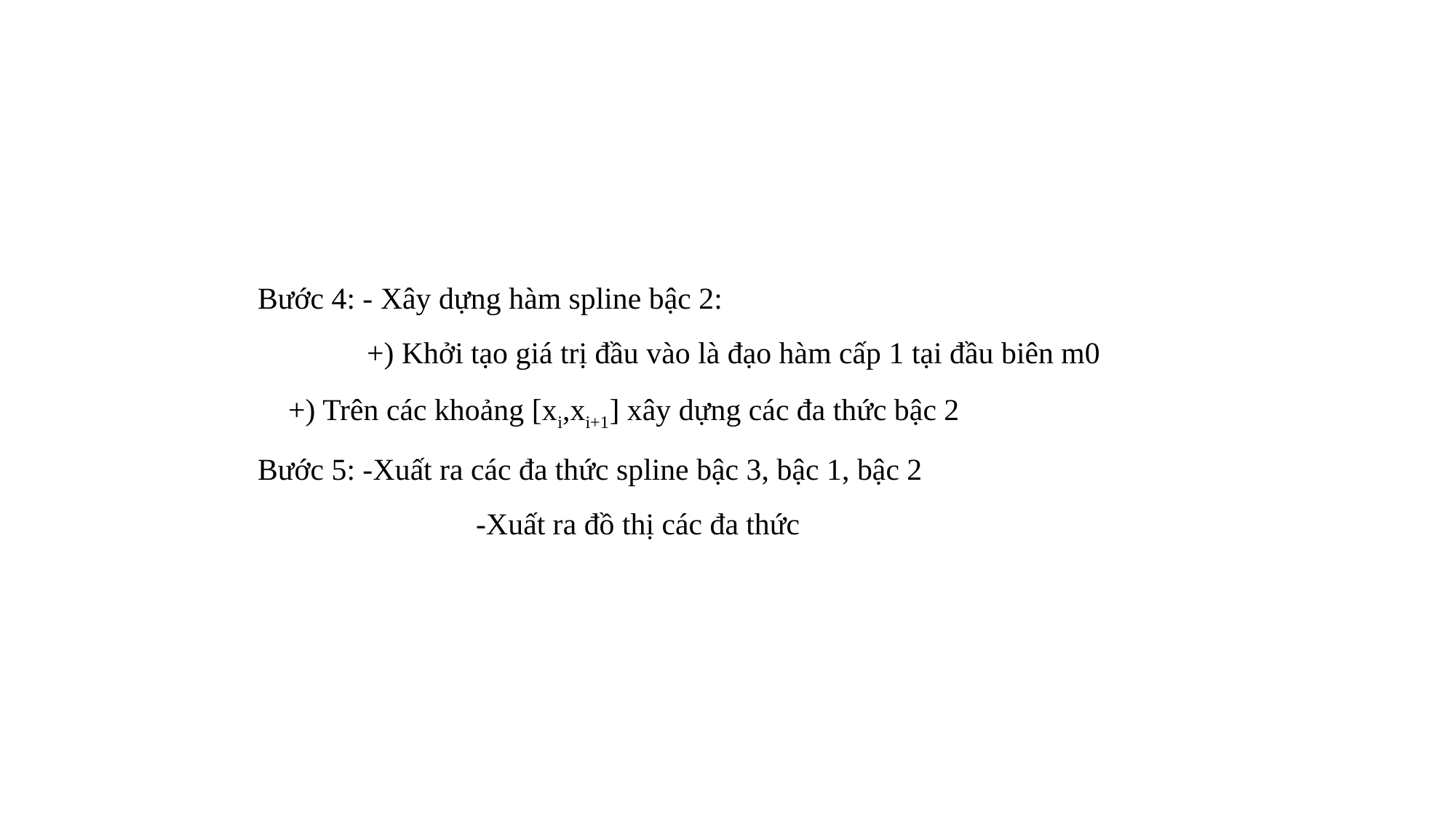

Bước 4: - Xây dựng hàm spline bậc 2:
	+) Khởi tạo giá trị đầu vào là đạo hàm cấp 1 tại đầu biên m0
    +) Trên các khoảng [xi,xi+1] xây dựng các đa thức bậc 2
Bước 5: -Xuất ra các đa thức spline bậc 3, bậc 1, bậc 2
		-Xuất ra đồ thị các đa thức